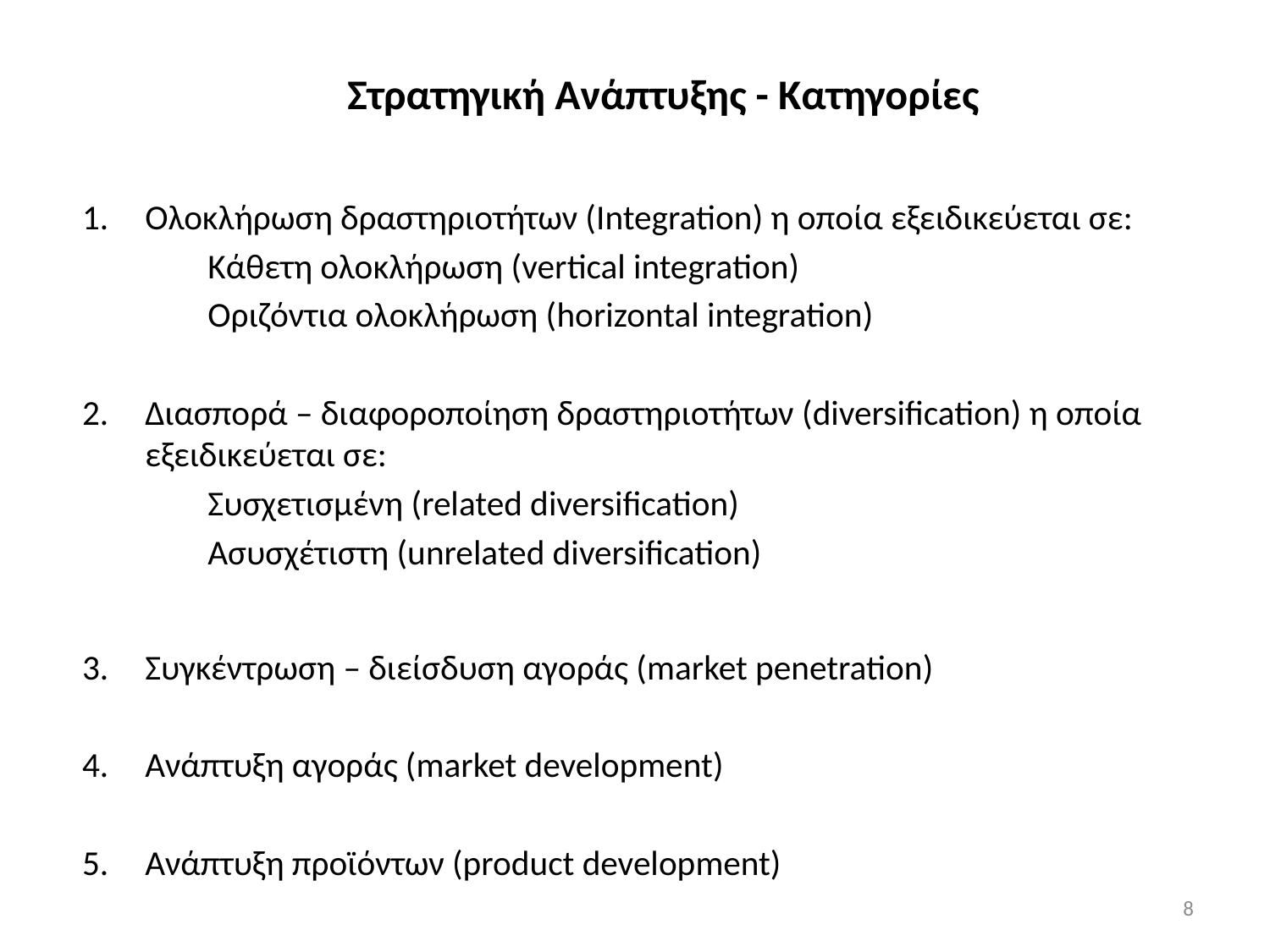

Στρατηγική Ανάπτυξης - Κατηγορίες
Oλοκλήρωση δραστηριοτήτων (Integration) η οποία εξειδικεύεται σε:
Κάθετη ολοκλήρωση (vertical integration)
Οριζόντια ολοκλήρωση (horizontal integration)

Διασπορά – διαφοροποίηση δραστηριοτήτων (diversification) η οποία εξειδικεύεται σε:
Συσχετισμένη (related diversification)
Ασυσχέτιστη (unrelated diversification)

Συγκέντρωση – διείσδυση αγοράς (market penetration)

Ανάπτυξη αγοράς (market development)

Ανάπτυξη προϊόντων (product development)

8